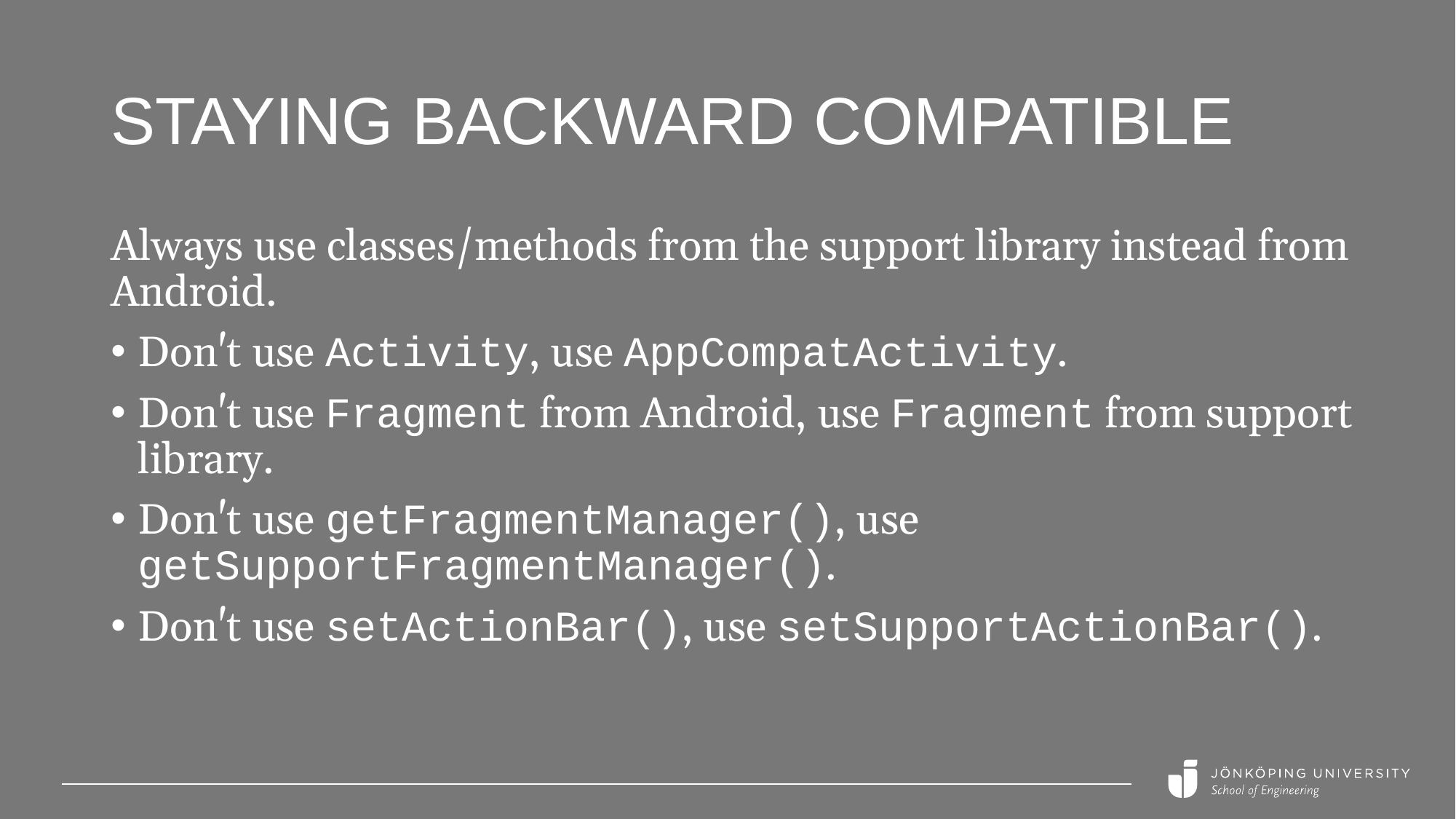

# Staying backward compatible
Always use classes/methods from the support library instead from Android.
Don't use Activity, use AppCompatActivity.
Don't use Fragment from Android, use Fragment from support library.
Don't use getFragmentManager(), use getSupportFragmentManager().
Don't use setActionBar(), use setSupportActionBar().